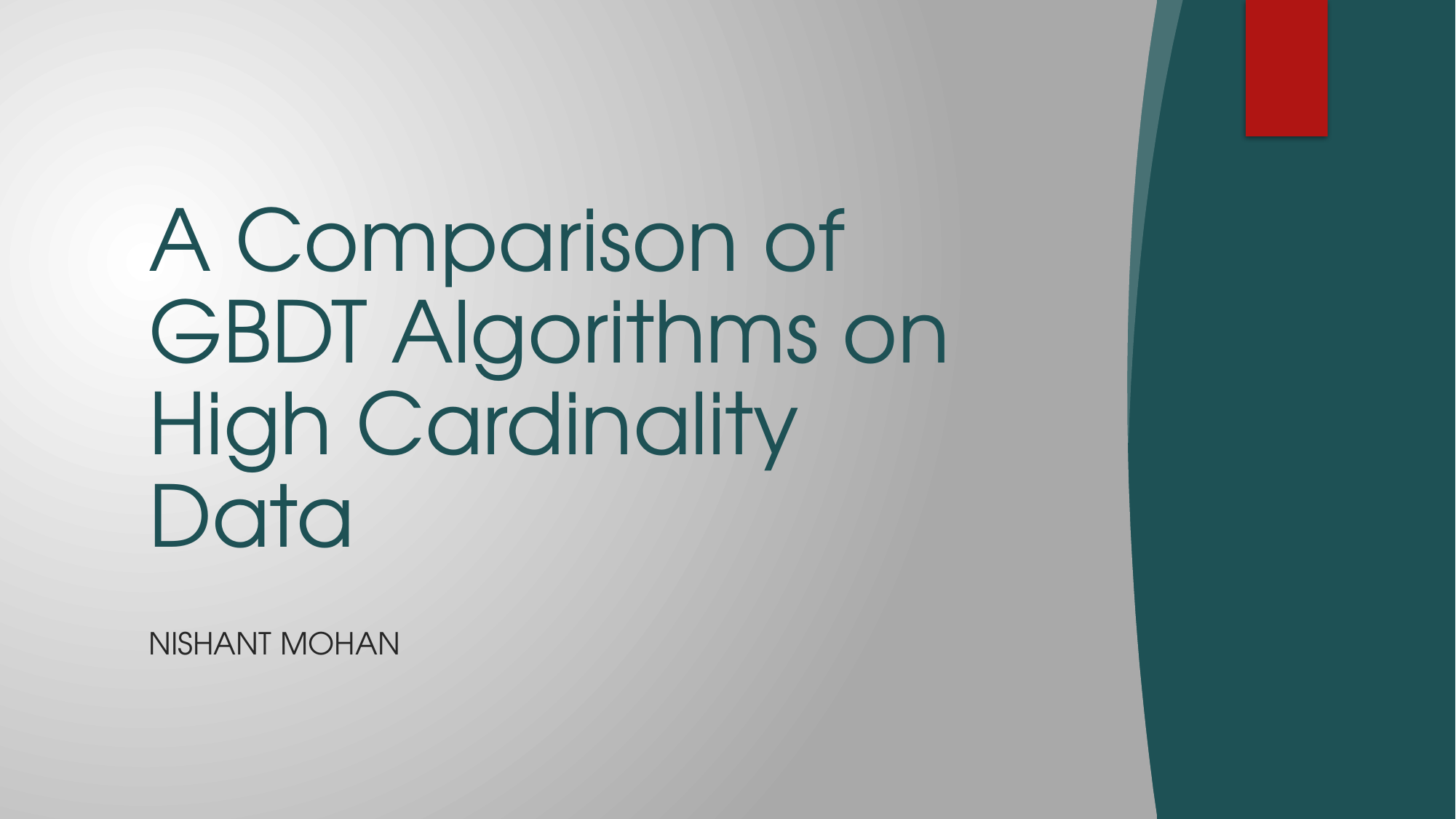

# A Comparison of GBDT Algorithms on High Cardinality Data
Nishant mohan